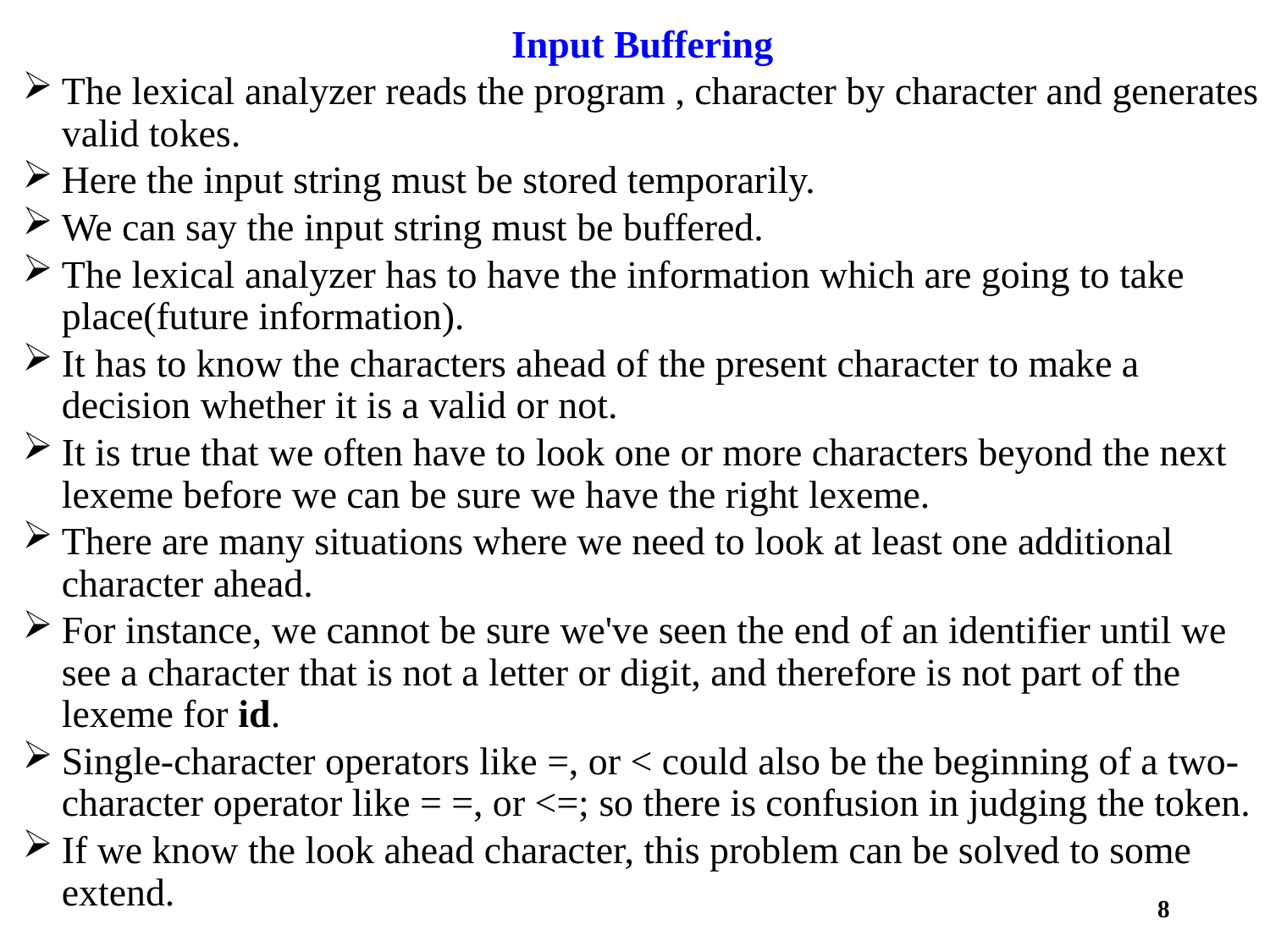

Input Buffering
The lexical analyzer reads the program , character by character and generates valid tokes.
Here the input string must be stored temporarily.
We can say the input string must be buffered.
The lexical analyzer has to have the information which are going to take place(future information).
It has to know the characters ahead of the present character to make a decision whether it is a valid or not.
It is true that we often have to look one or more characters beyond the next lexeme before we can be sure we have the right lexeme.
There are many situations where we need to look at least one additional character ahead.
For instance, we cannot be sure we've seen the end of an identifier until we see a character that is not a letter or digit, and therefore is not part of the lexeme for id.
Single-character operators like =, or < could also be the beginning of a two-character operator like = =, or <=; so there is confusion in judging the token.
If we know the look ahead character, this problem can be solved to some extend.

8